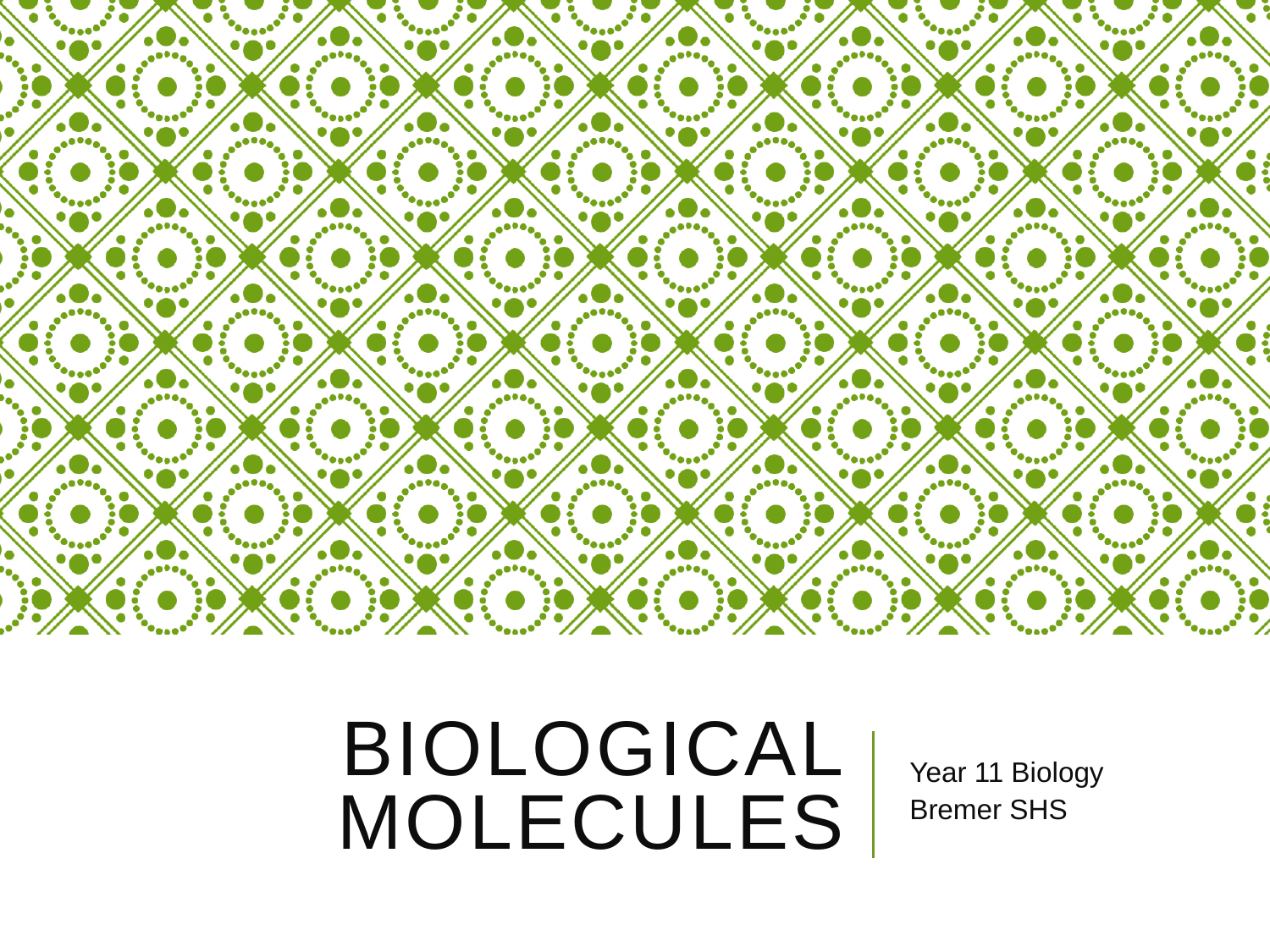

# Biological molecules
Year 11 Biology
Bremer SHS